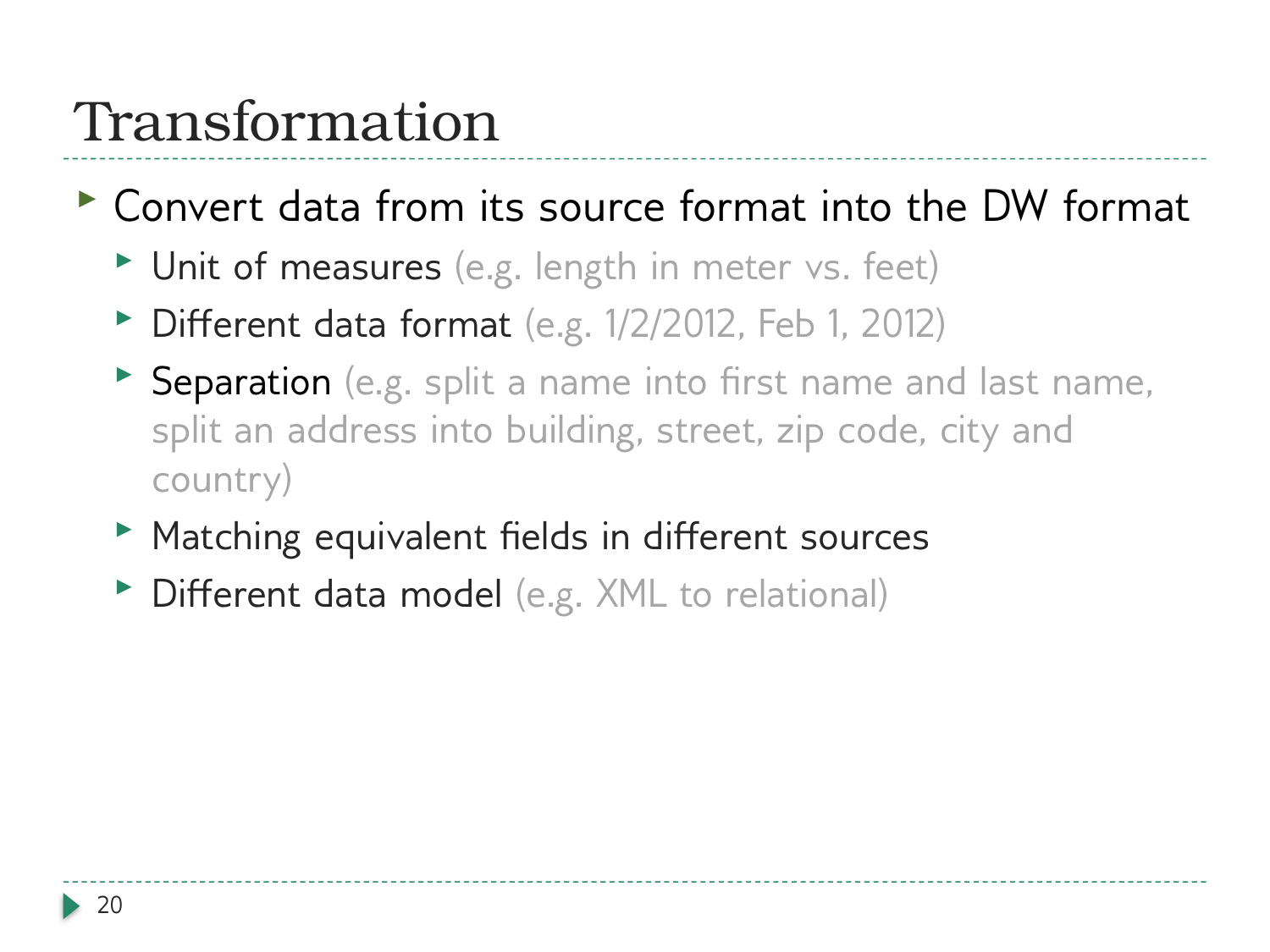

# Transformation
Convert data from its source format into the DW format
Unit of measures (e.g. length in meter vs. feet)
Different data format (e.g. 1/2/2012, Feb 1, 2012)
Separation (e.g. split a name into first name and last name, split an address into building, street, zip code, city and country)
Matching equivalent fields in different sources
Different data model (e.g. XML to relational)
20